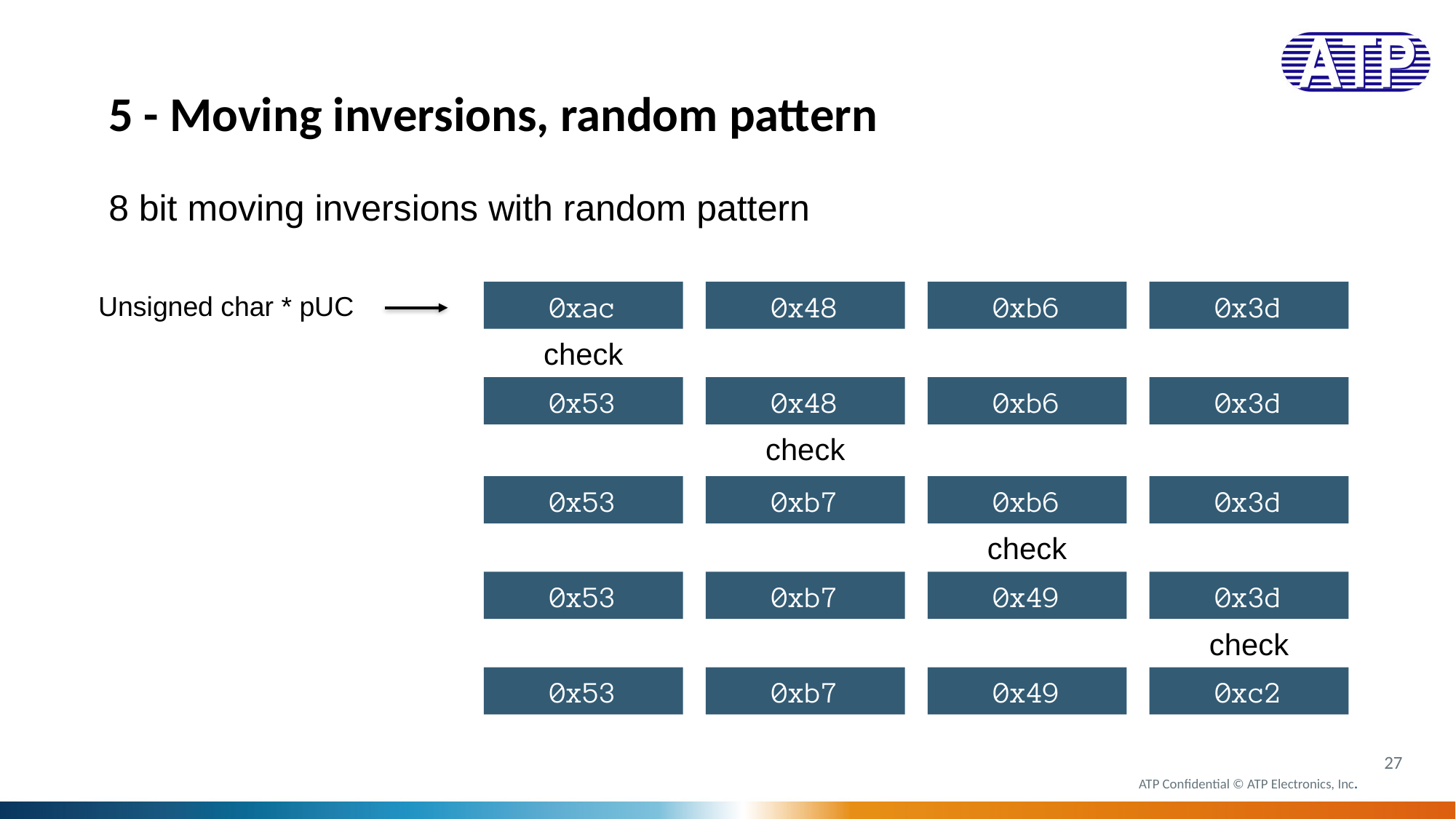

5 - Moving inversions, random pattern
8 bit moving inversions with random pattern
0xac
0x48
0xb6
0x3d
Unsigned char * pUC
check
0x53
0x48
0xb6
0x3d
check
0x53
0xb7
0xb6
0x3d
check
0x53
0xb7
0x49
0x3d
check
0x53
0xb7
0x49
0xc2